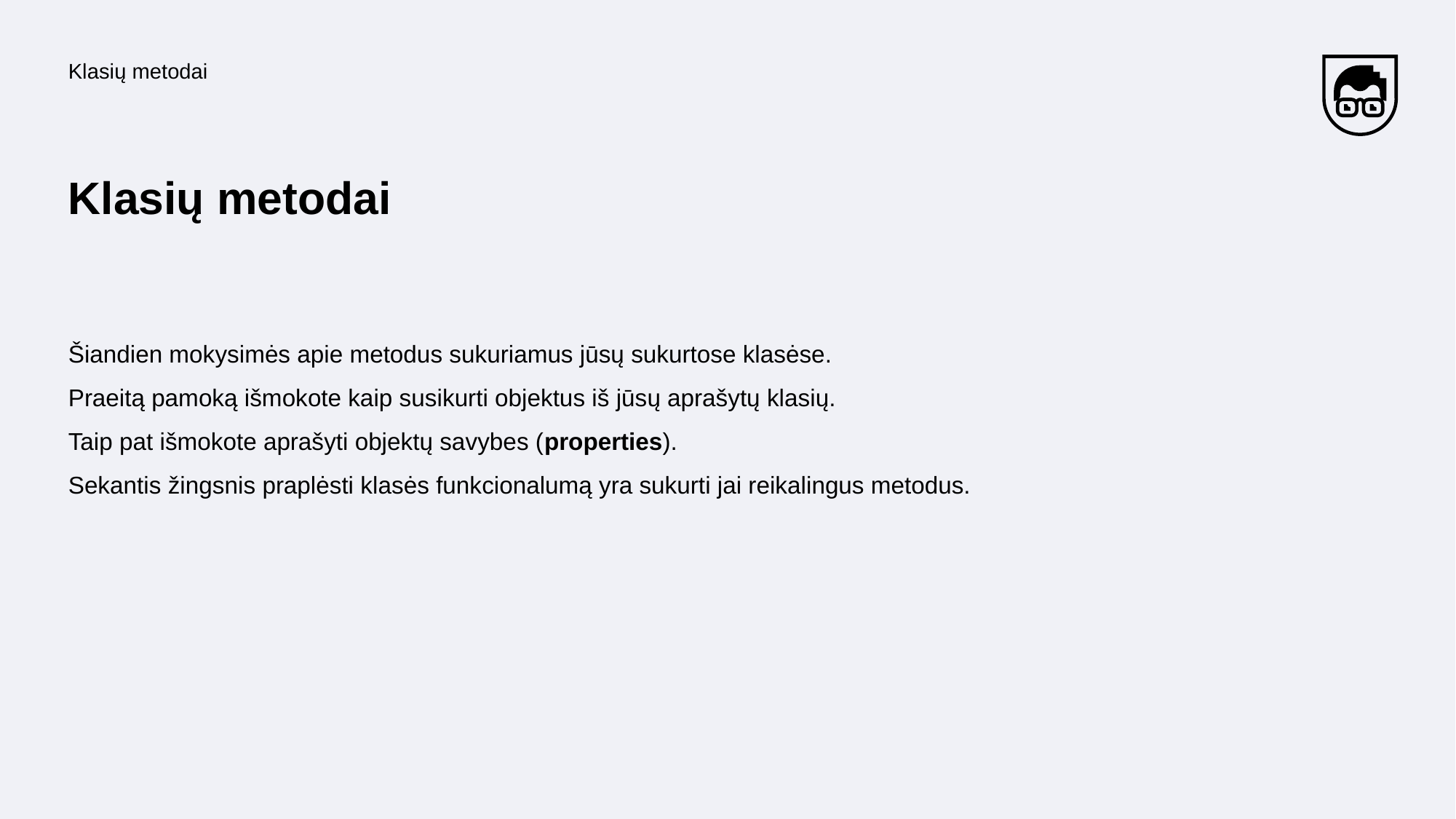

Klasių metodai
# Klasių metodai
Šiandien mokysimės apie metodus sukuriamus jūsų sukurtose klasėse.
Praeitą pamoką išmokote kaip susikurti objektus iš jūsų aprašytų klasių.
Taip pat išmokote aprašyti objektų savybes (properties).
Sekantis žingsnis praplėsti klasės funkcionalumą yra sukurti jai reikalingus metodus.